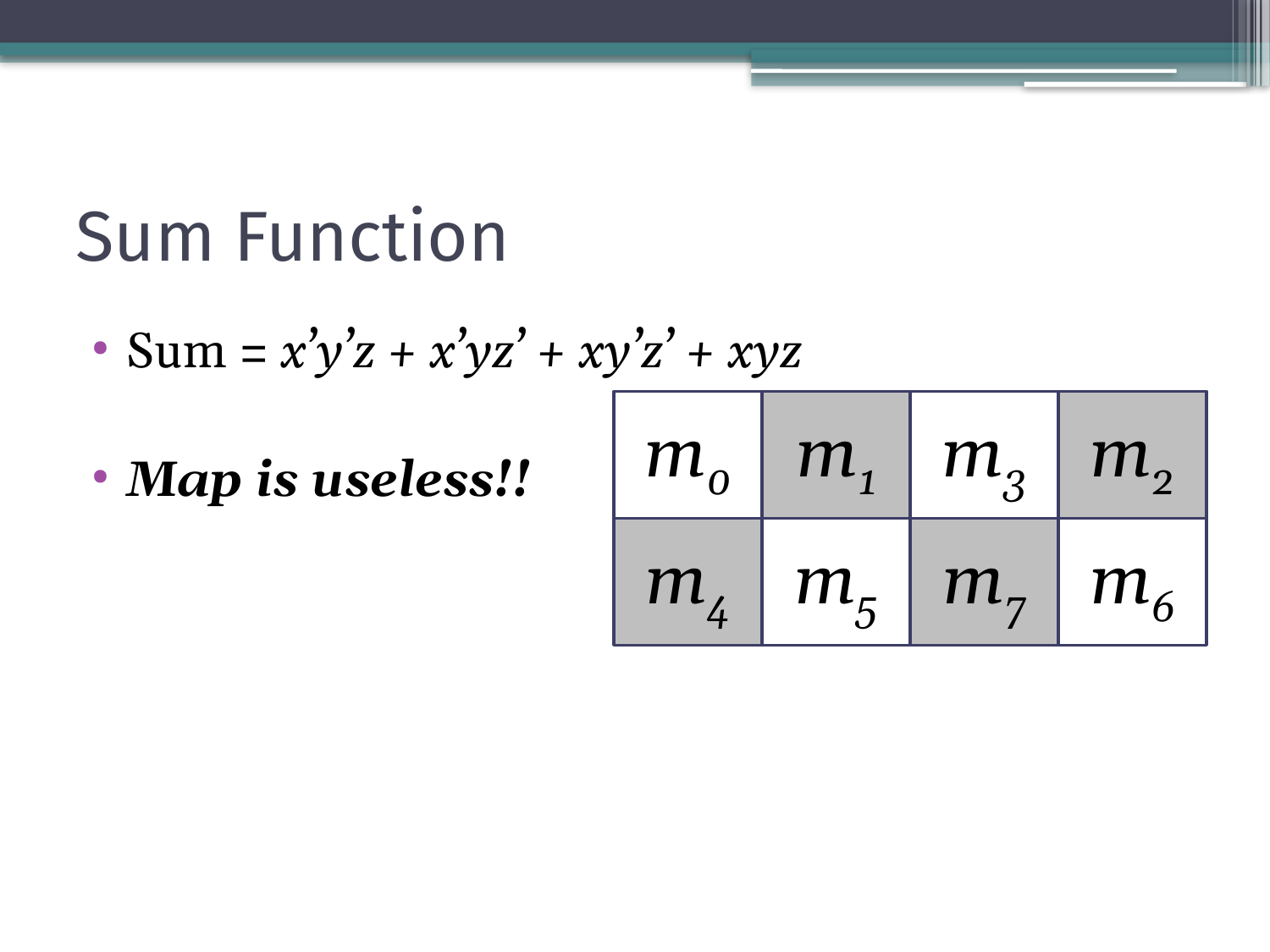

# Sum Function
Sum = x’y’z + x’yz’ + xy’z’ + xyz

Map is useless!!

m0
m1
m3
m2
m4
m5
m7
m6